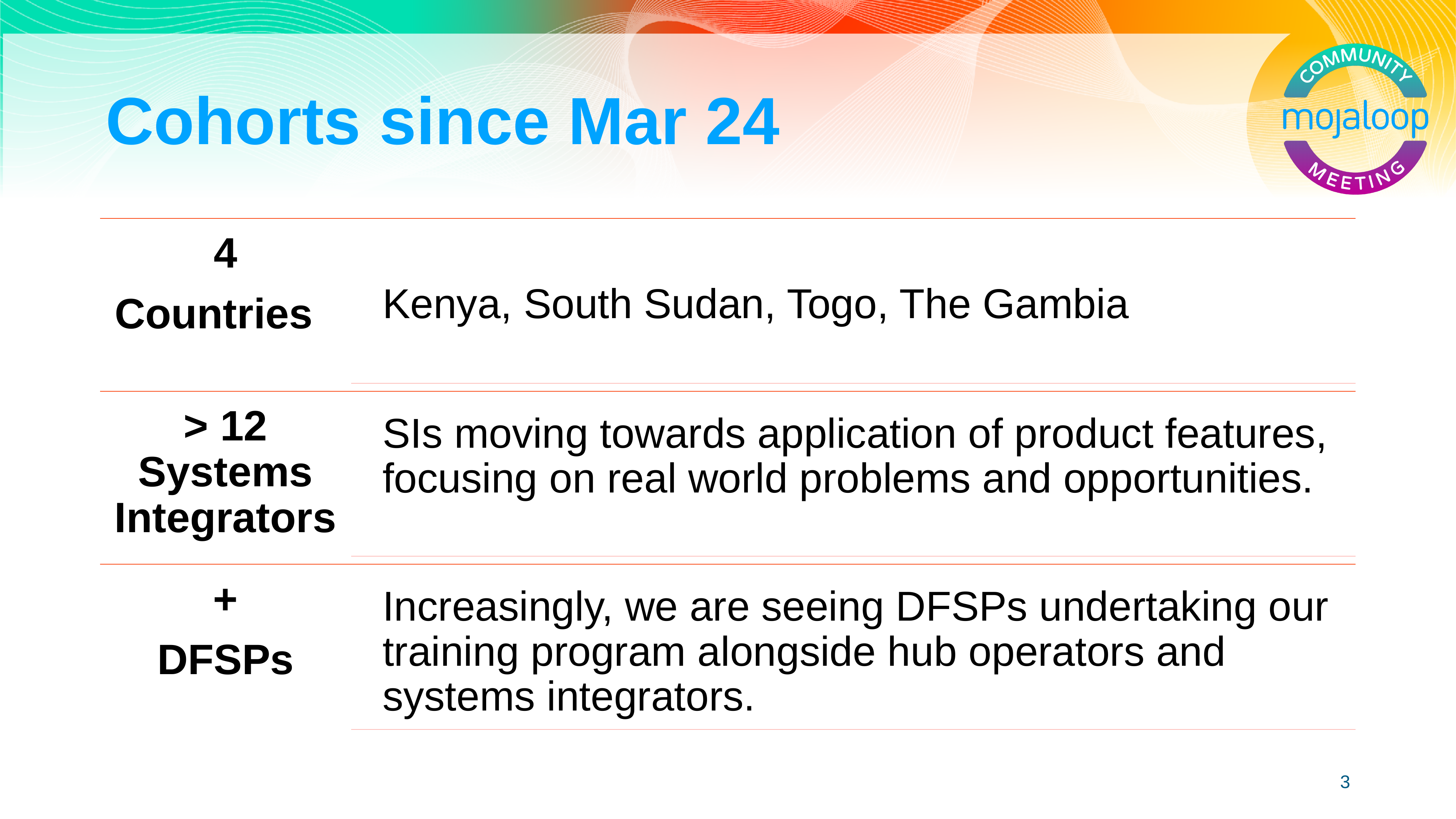

# Cohorts since Mar 24

4
Countries

Kenya, South Sudan, Togo, The Gambia

> 12 Systems Integrators

SIs moving towards application of product features, focusing on real world problems and opportunities.

+
DFSPs

Increasingly, we are seeing DFSPs undertaking our training program alongside hub operators and systems integrators.
3